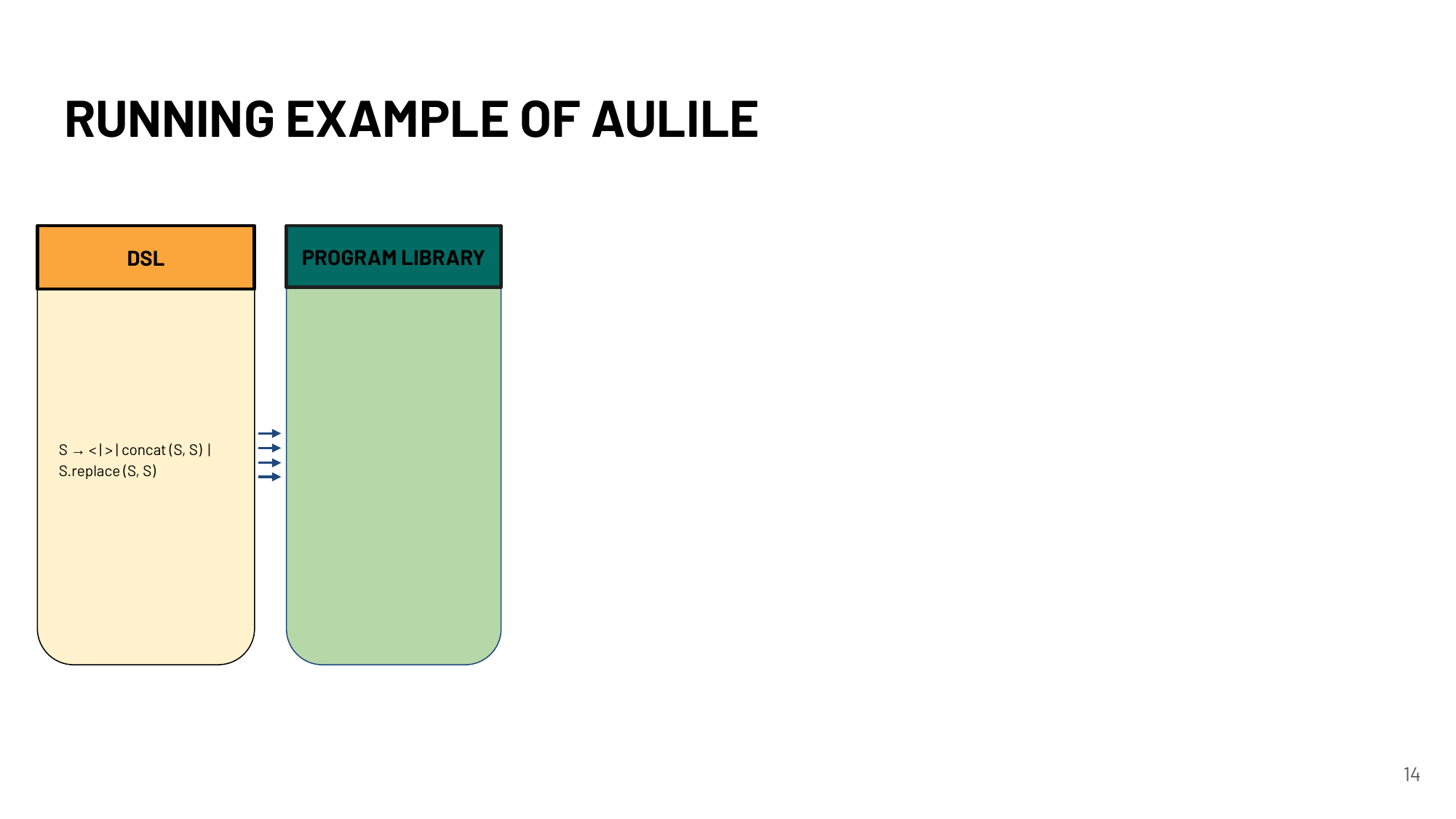

# RUNNING EXAMPLE OF AULILE
PROGRAM LIBRARY

DSL

S → < | > | concat (S, S)  | S.replace (S, S)

14